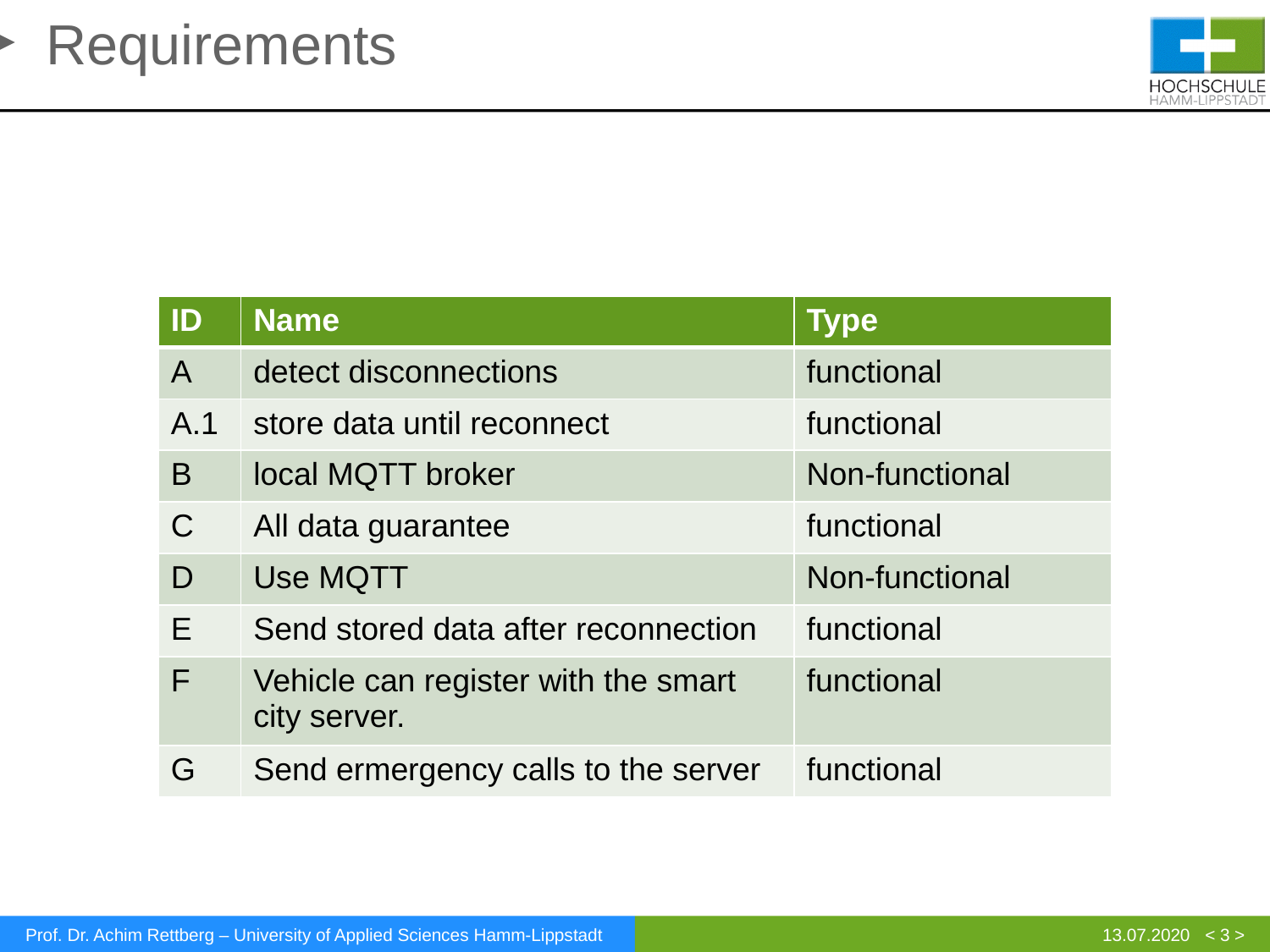

Requirements
| ID | Name | Type |
| --- | --- | --- |
| A | detect disconnections | functional |
| A.1 | store data until reconnect | functional |
| B | local MQTT broker | Non-functional |
| C | All data guarantee | functional |
| D | Use MQTT | Non-functional |
| E | Send stored data after reconnection | functional |
| F | Vehicle can register with the smart city server. | functional |
| G | Send ermergency calls to the server | functional |
< 3 >
Prof. Dr. Achim Rettberg – University of Applied Sciences Hamm-Lippstadt
13.07.2020